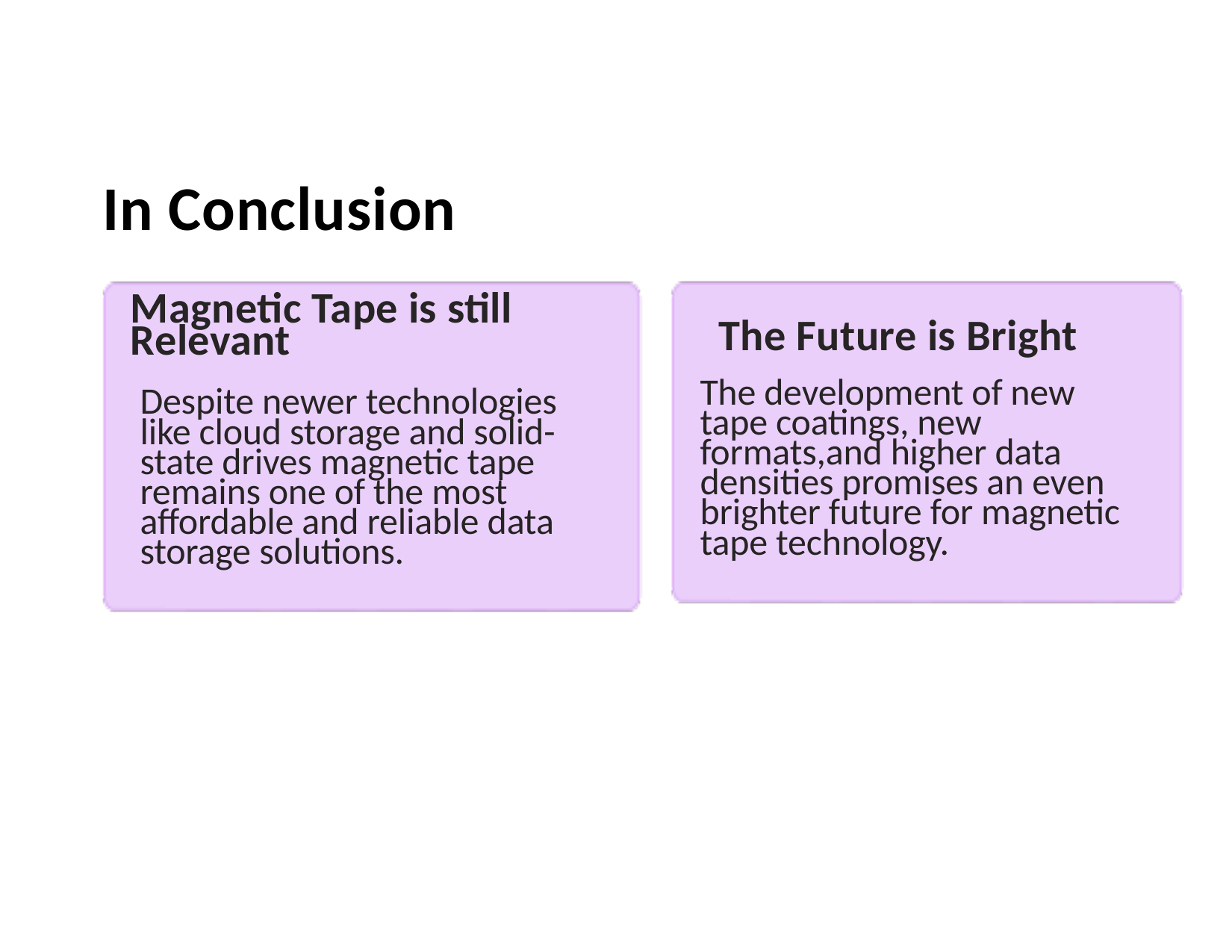

In Conclusion

Magnetic Tape is still Relevant
The Future is Bright
The development of new tape coatings, new formats,and higher data densities promises an even brighter future for magnetic tape technology.
Despite newer technologies like cloud storage and solid-state drives magnetic tape remains one of the most affordable and reliable data storage solutions.